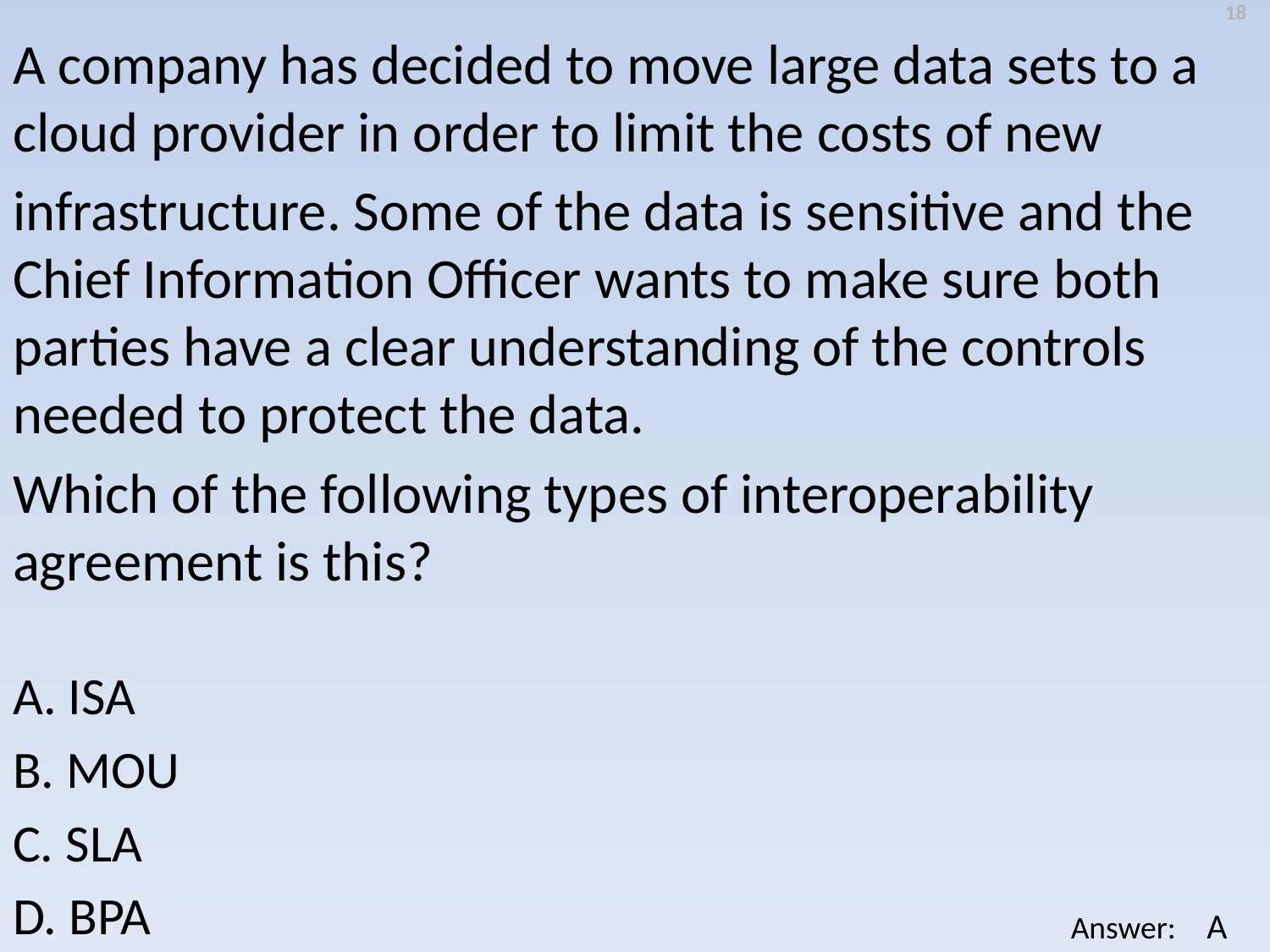

18
A company has decided to move large data sets to a cloud provider in order to limit the costs of new
infrastructure. Some of the data is sensitive and the Chief Information Officer wants to make sure both parties have a clear understanding of the controls needed to protect the data.
Which of the following types of interoperability agreement is this?
A. ISA
B. MOU
C. SLA
D. BPA
A